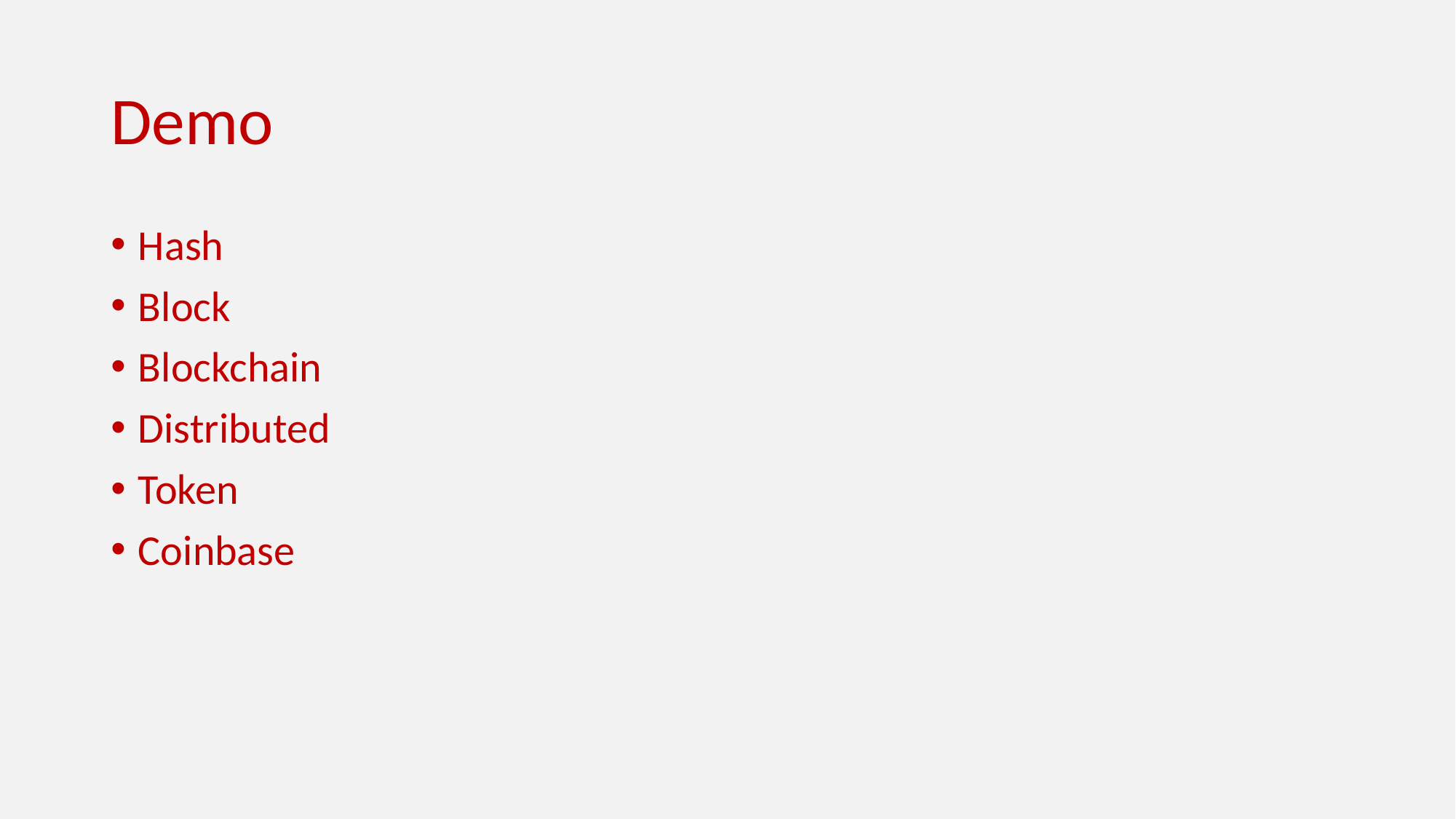

# Demo
Hash
Block
Blockchain
Distributed
Token
Coinbase